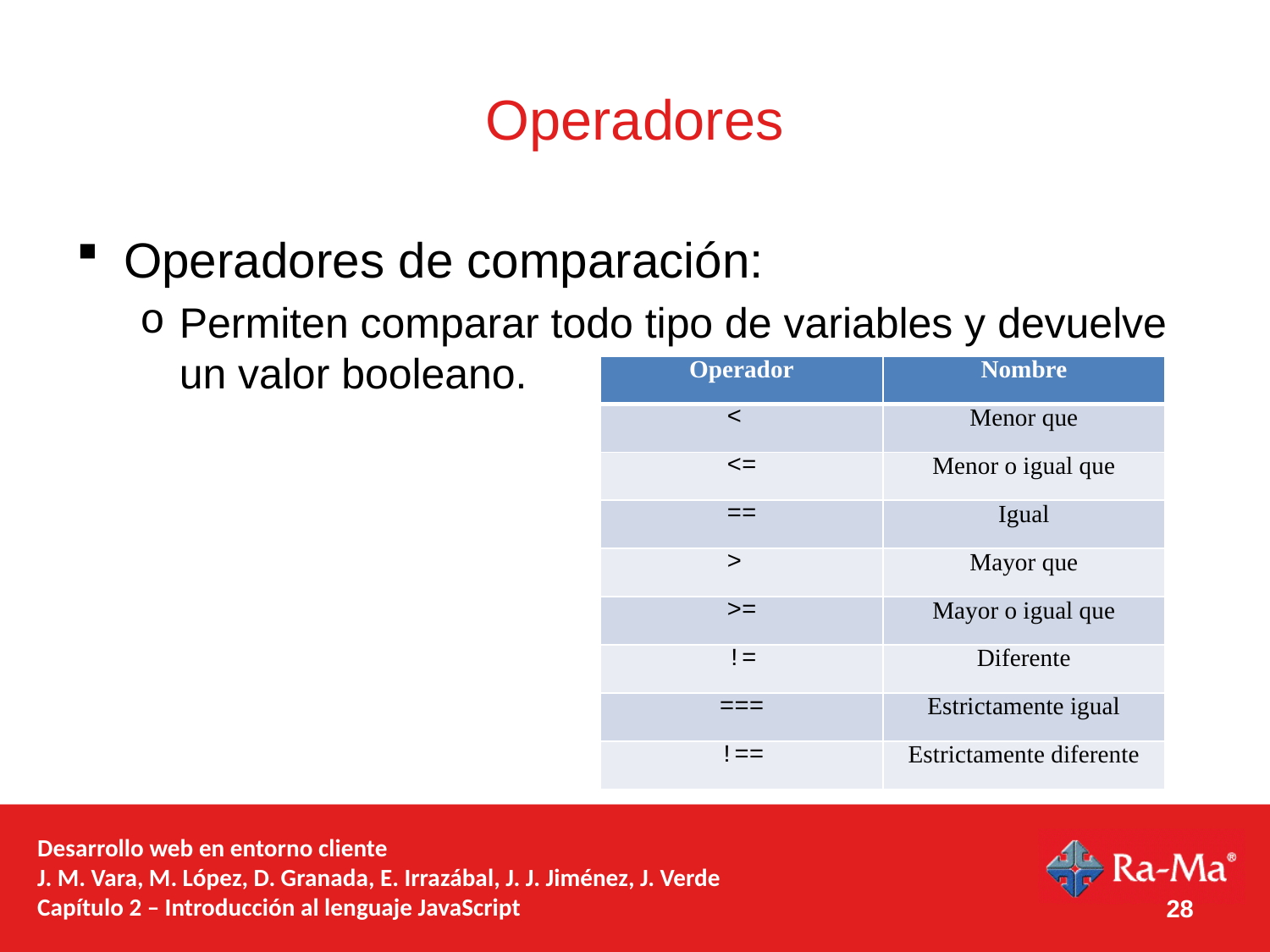

# Operadores
Operadores de comparación:
Permiten comparar todo tipo de variables y devuelve un valor booleano.
| Operador | Nombre |
| --- | --- |
| < | Menor que |
| <= | Menor o igual que |
| == | Igual |
| > | Mayor que |
| >= | Mayor o igual que |
| != | Diferente |
| === | Estrictamente igual |
| !== | Estrictamente diferente |
28